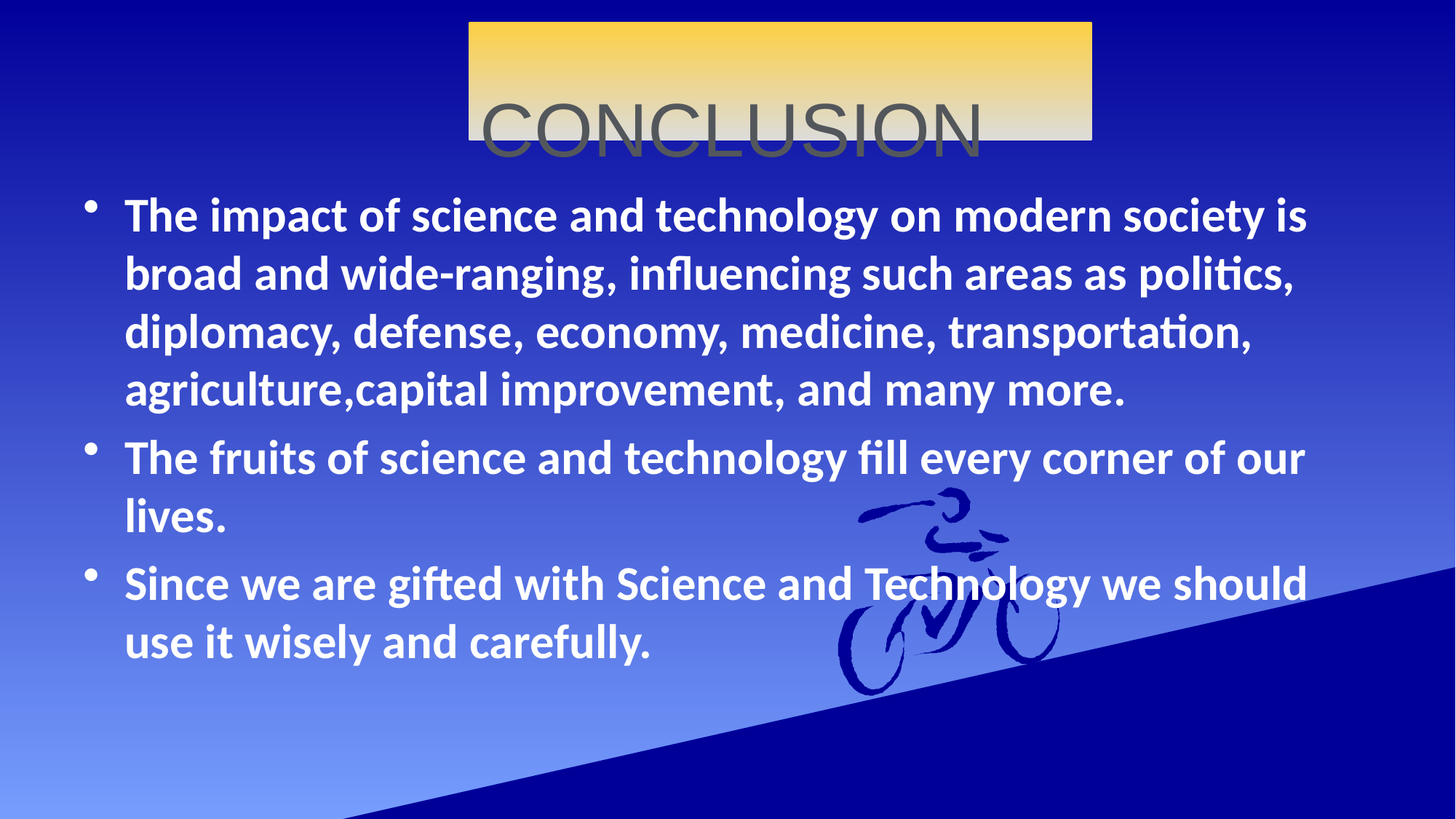

# CONCLUSION
The impact of science and technology on modern society is broad and wide-ranging, influencing such areas as politics, diplomacy, defense, economy, medicine, transportation, agriculture,capital improvement, and many more.
The fruits of science and technology fill every corner of our lives.
Since we are gifted with Science and Technology we should use it wisely and carefully.